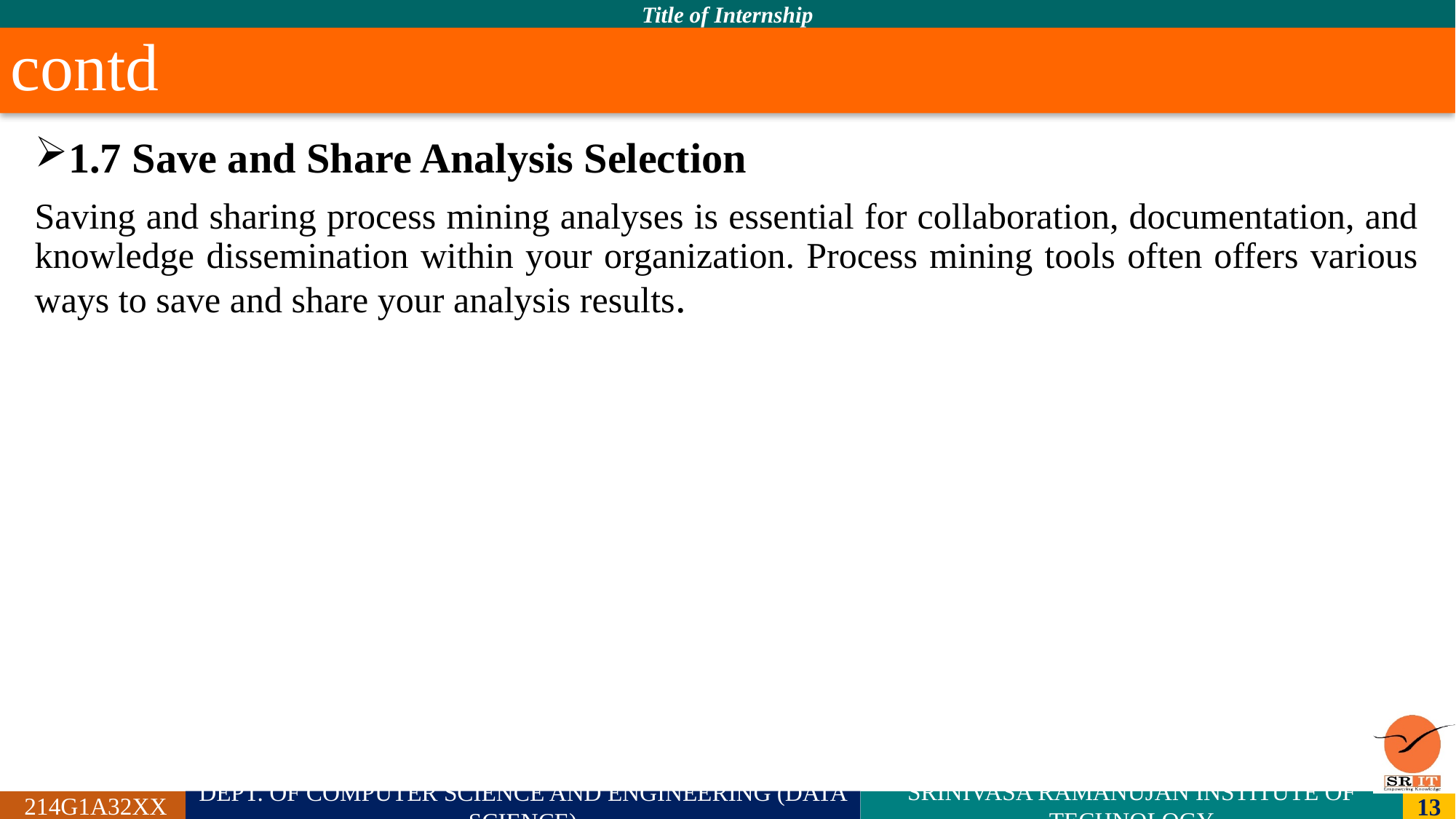

# contd
1.7 Save and Share Analysis Selection
Saving and sharing process mining analyses is essential for collaboration, documentation, and knowledge dissemination within your organization. Process mining tools often offers various ways to save and share your analysis results.